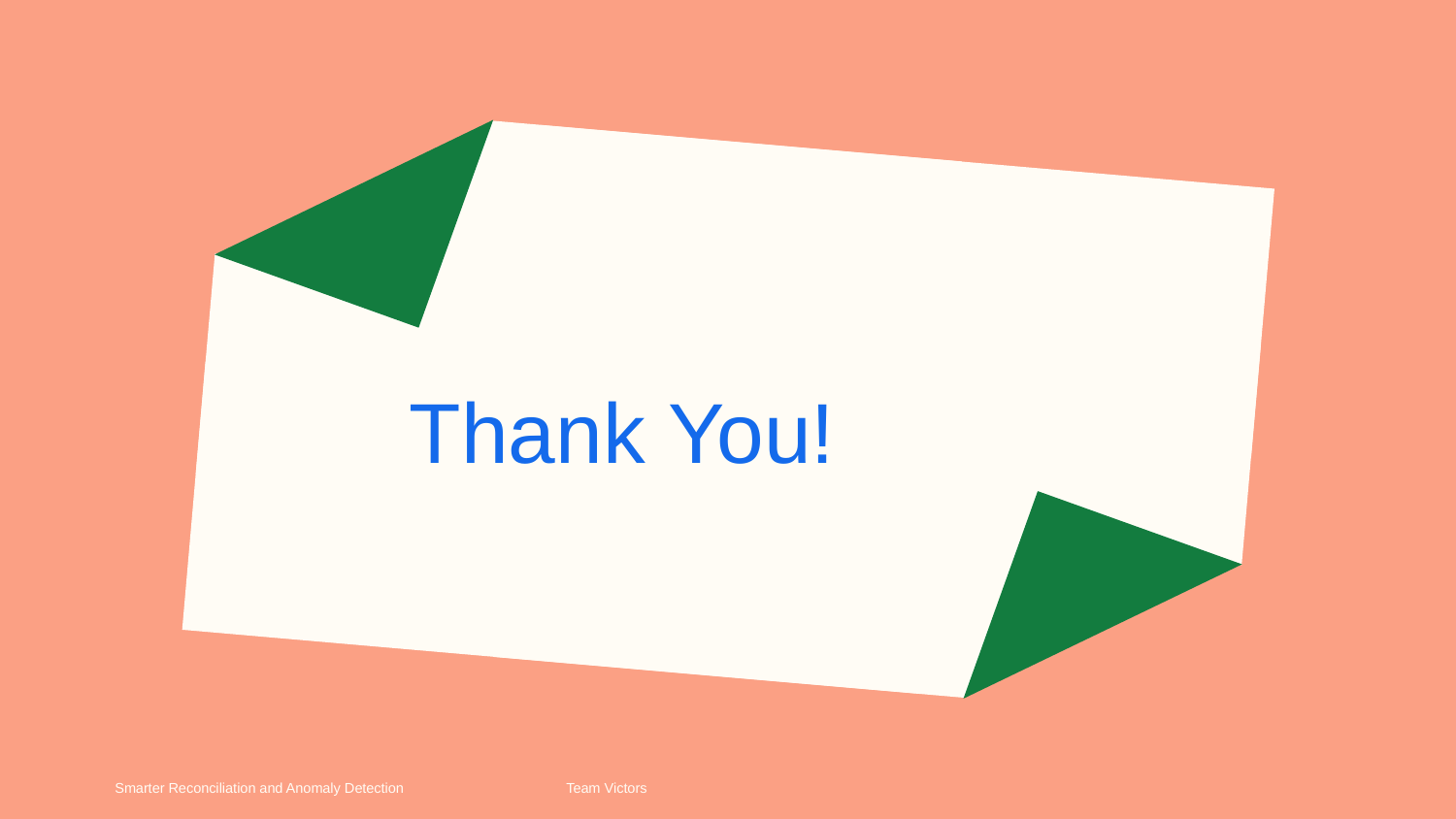

# Thank You!
Smarter Reconciliation and Anomaly Detection
Team Victors